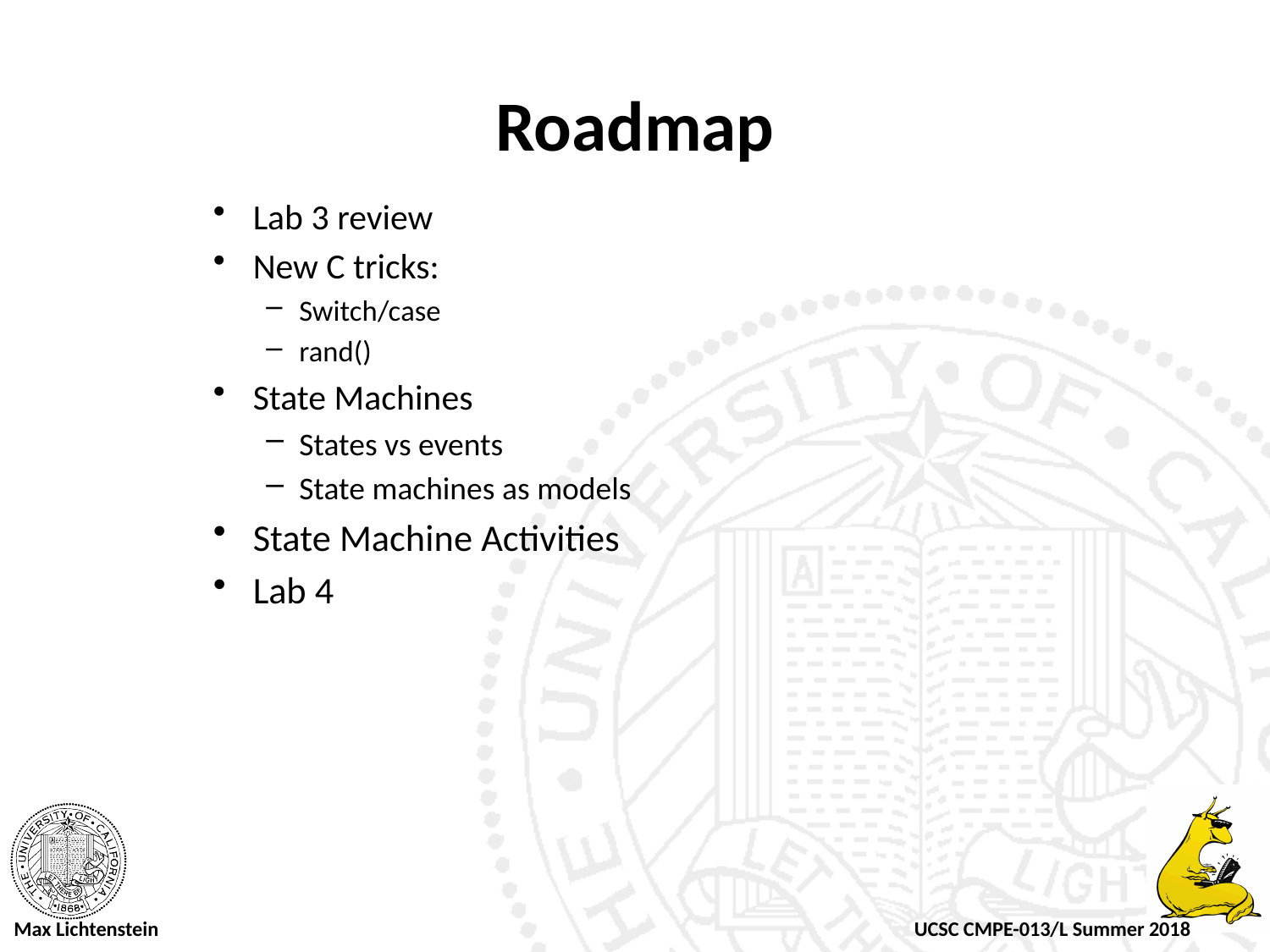

# Roadmap
Lab 3 review
New C tricks:
Switch/case
rand()
State Machines
States vs events
State machines as models
State Machine Activities
Lab 4